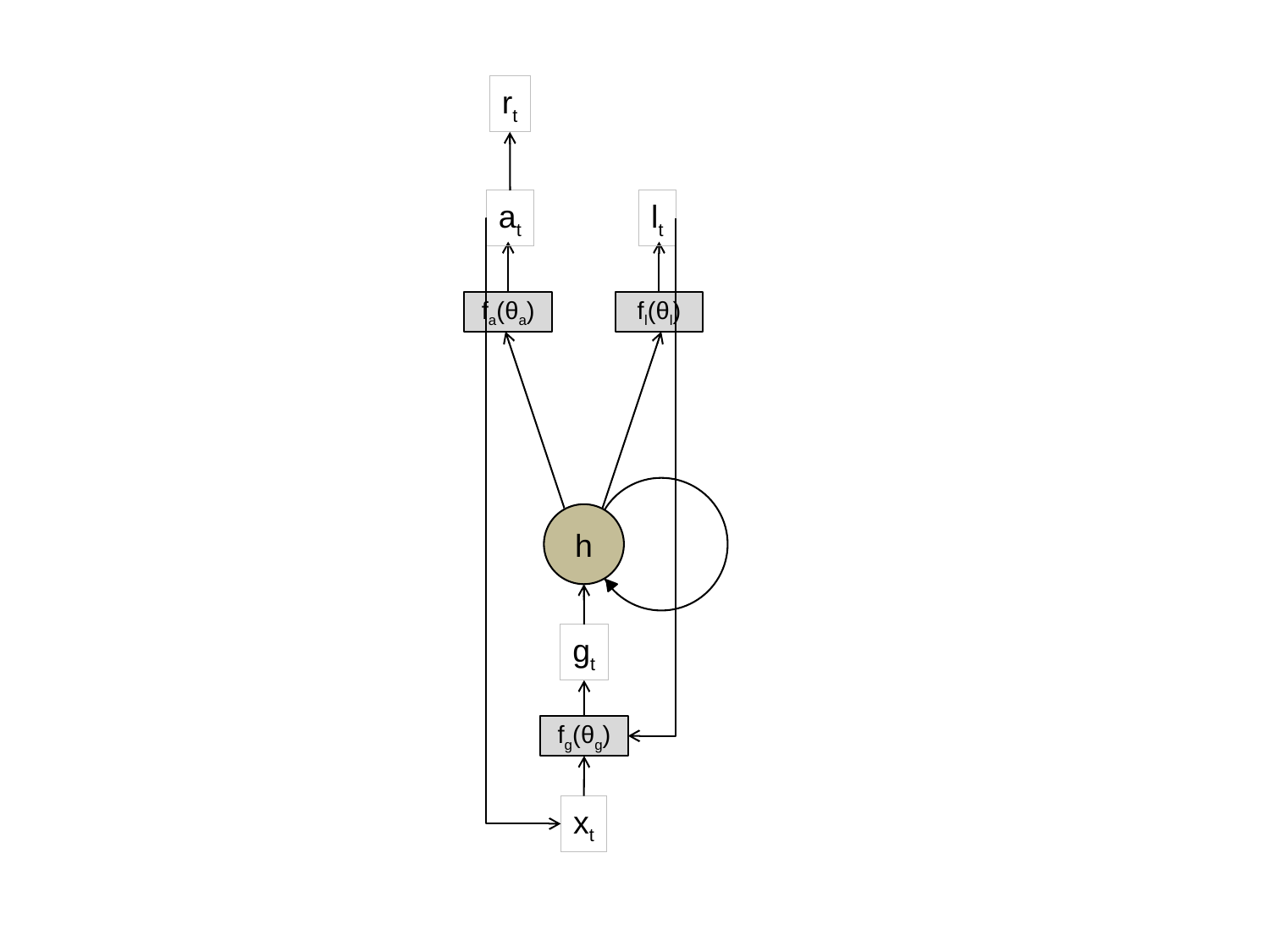

rt
at
lt
fa(θa)
fl(θl)

h

gt
fg(θg)
xt